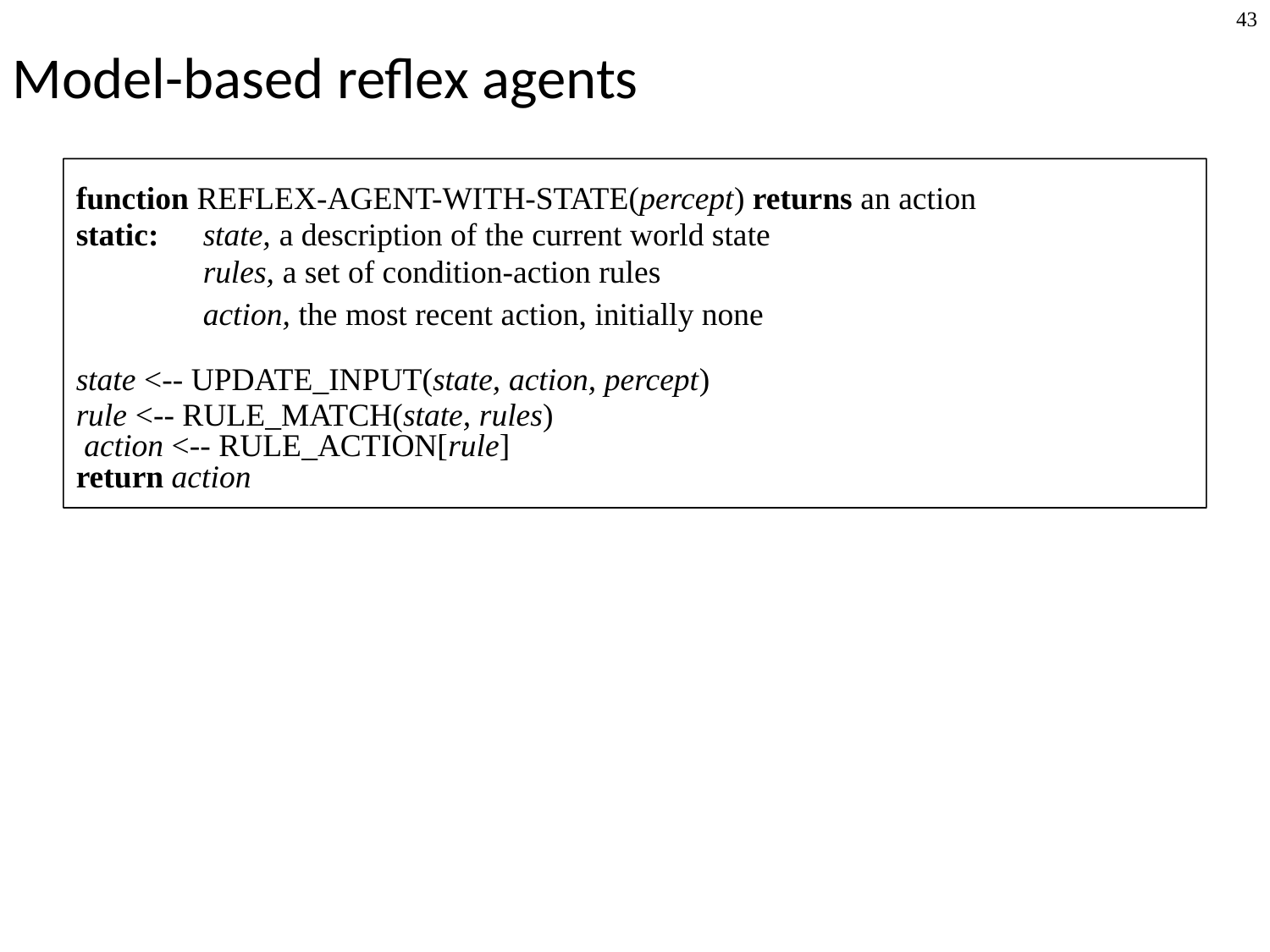

43
# Model-based reflex agents

function REFLEX-AGENT-WITH-STATE(percept) returns an action
static:	state, a description of the current world state
rules, a set of condition-action rules
action, the most recent action, initially none
state <-- UPDATE_INPUT(state, action, percept)
rule <-- RULE_MATCH(state, rules)  action <-- RULE_ACTION[rule]  return action